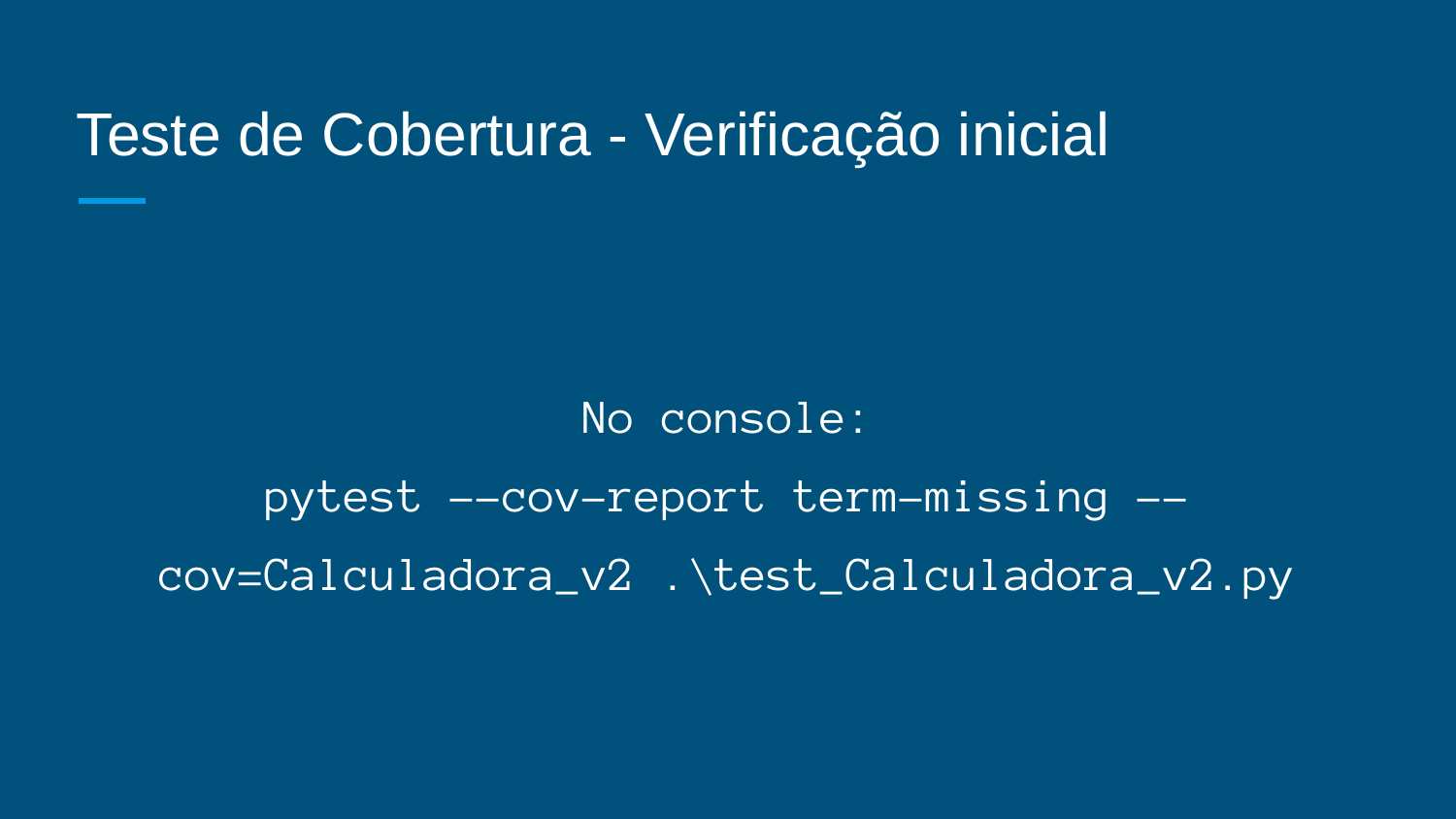

# Teste de Cobertura - Verificação inicial
No console:
pytest --cov-report term-missing --cov=Calculadora_v2 .\test_Calculadora_v2.py